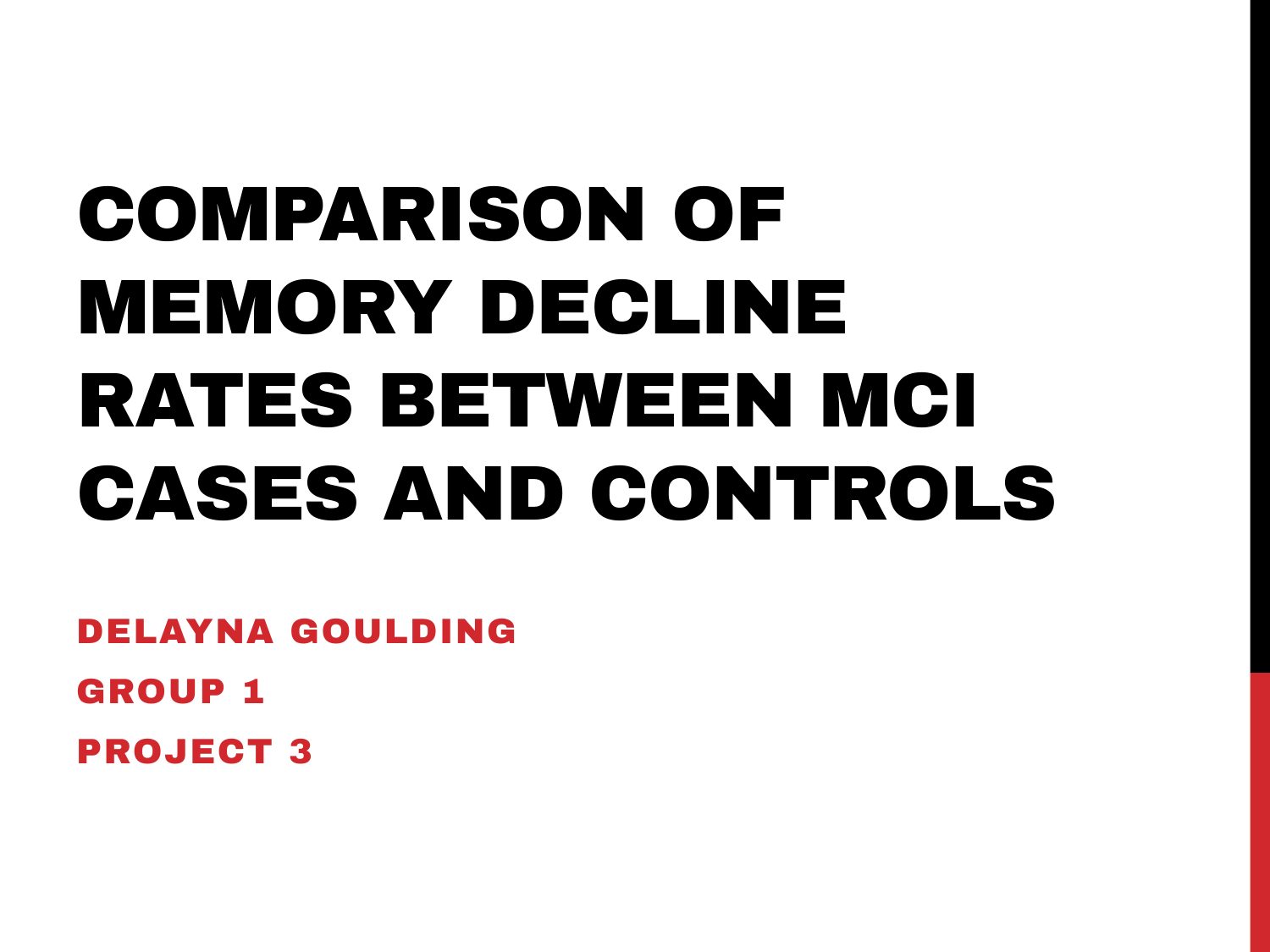

# Comparison of Memory Decline Rates between MCI Cases and Controls
DeLayna Goulding
Group 1
Project 3